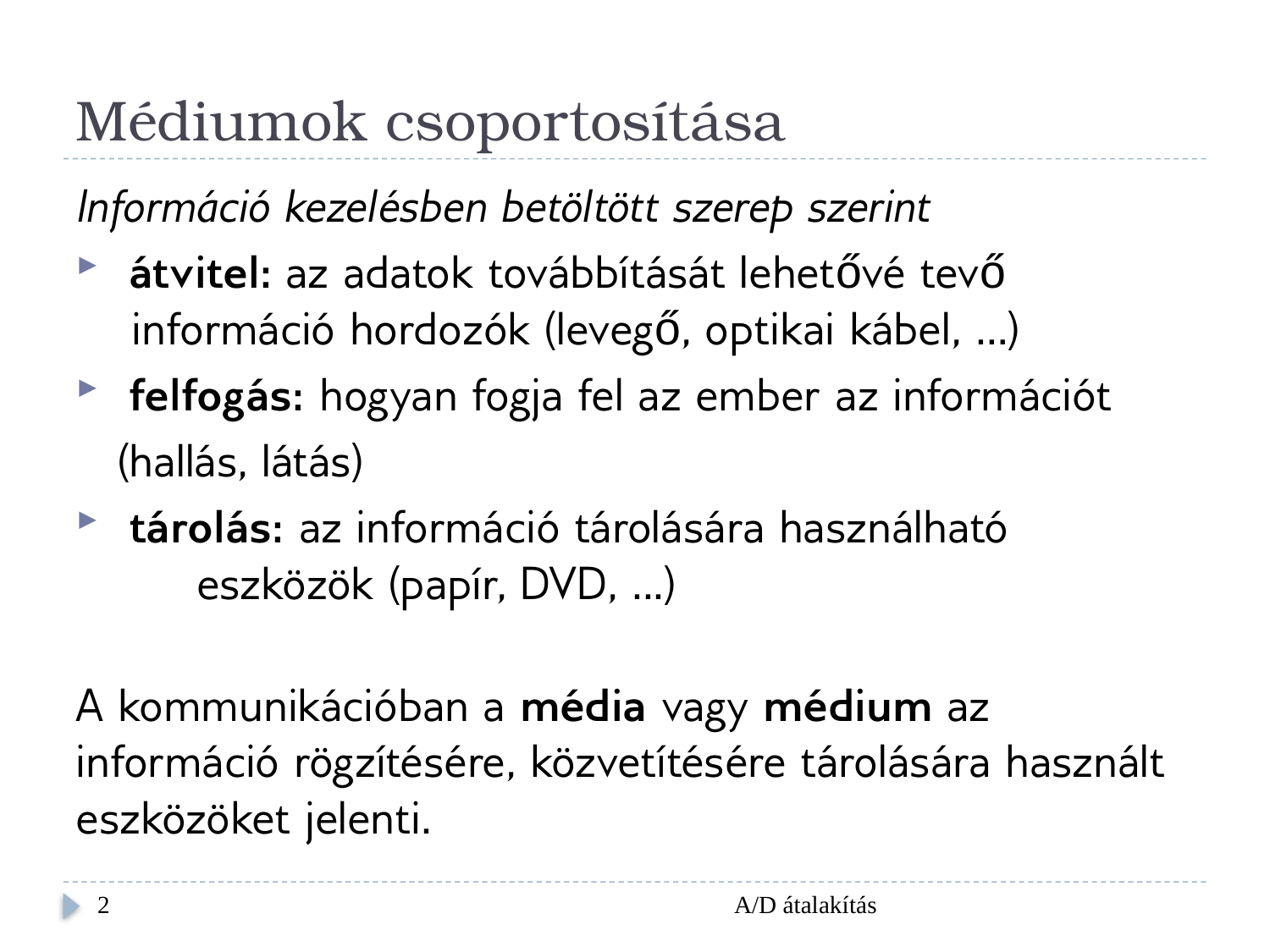

# Médiumok csoportosítása
Információ kezelésben betöltött szerep szerint
  átvitel: az adatok továbbítását lehetővé tevő
    információ hordozók (levegő, optikai kábel, …)
  felfogás: hogyan fogja fel az ember az információt
   (hallás, látás)
  tárolás: az információ tárolására használható
	eszközök (papír, DVD, ...)

A kommunikációban a média vagy médium az információ rögzítésére, közvetítésére tárolására használt eszközöket jelenti.
2
A/D átalakítás